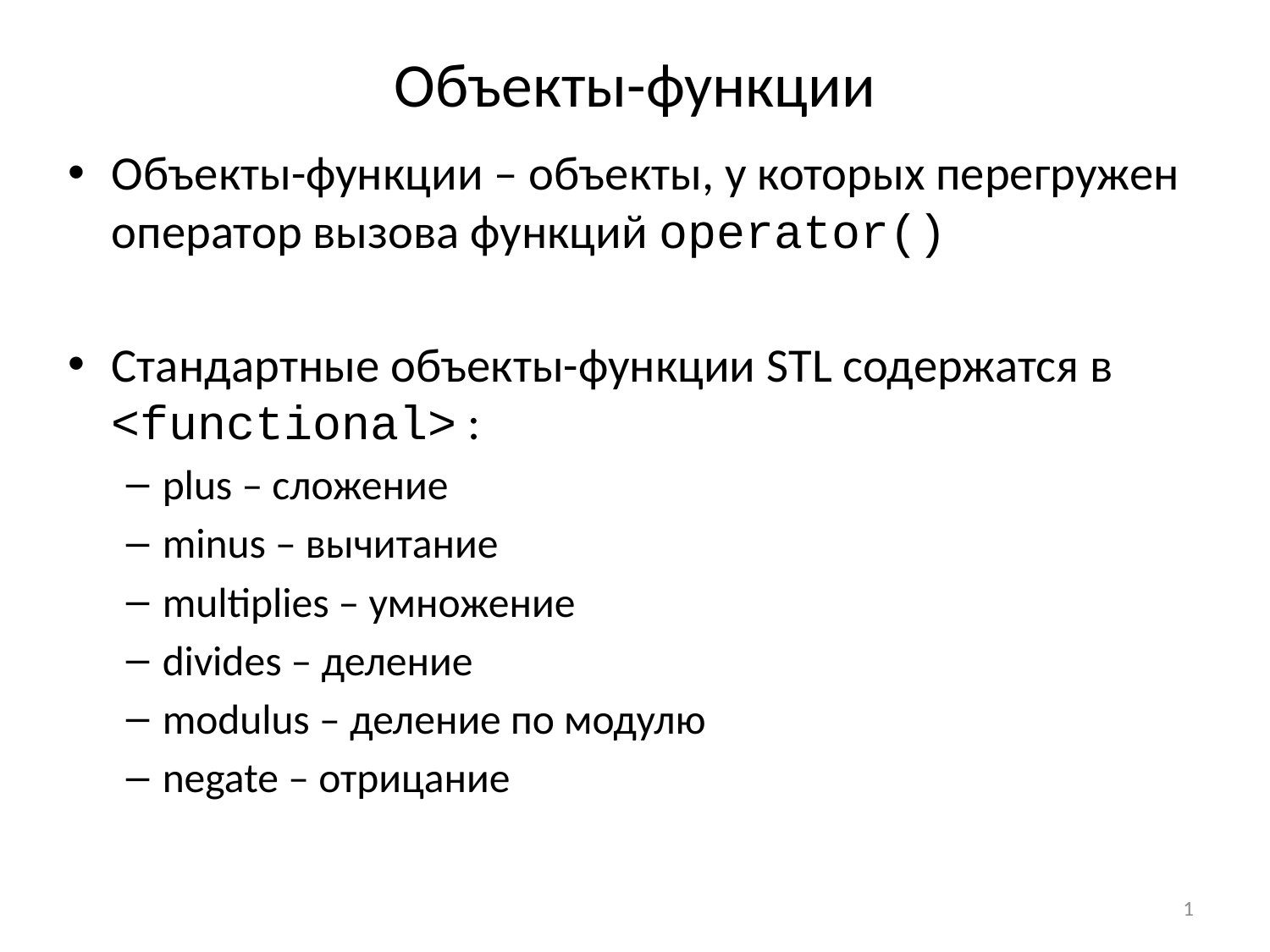

# Объекты-функции
Объекты-функции – объекты, у которых перегружен оператор вызова функций operator()

Стандартные объекты-функции STL содержатся в <functional> :
plus – сложение
minus – вычитание
multiplies – умножение
divides – деление
modulus – деление по модулю
negate – отрицание
1